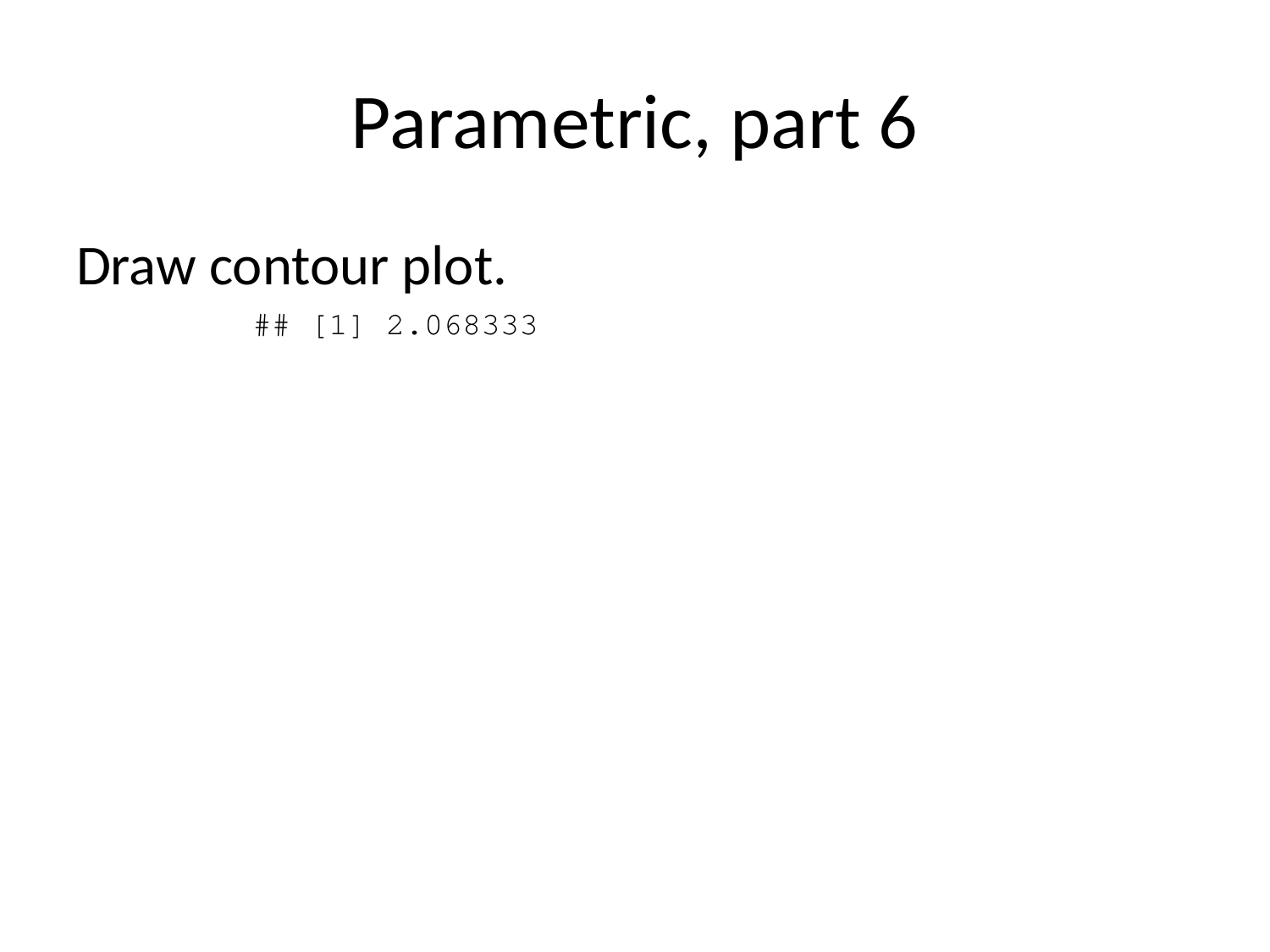

# Parametric, part 6
Draw contour plot.
## [1] 2.068333